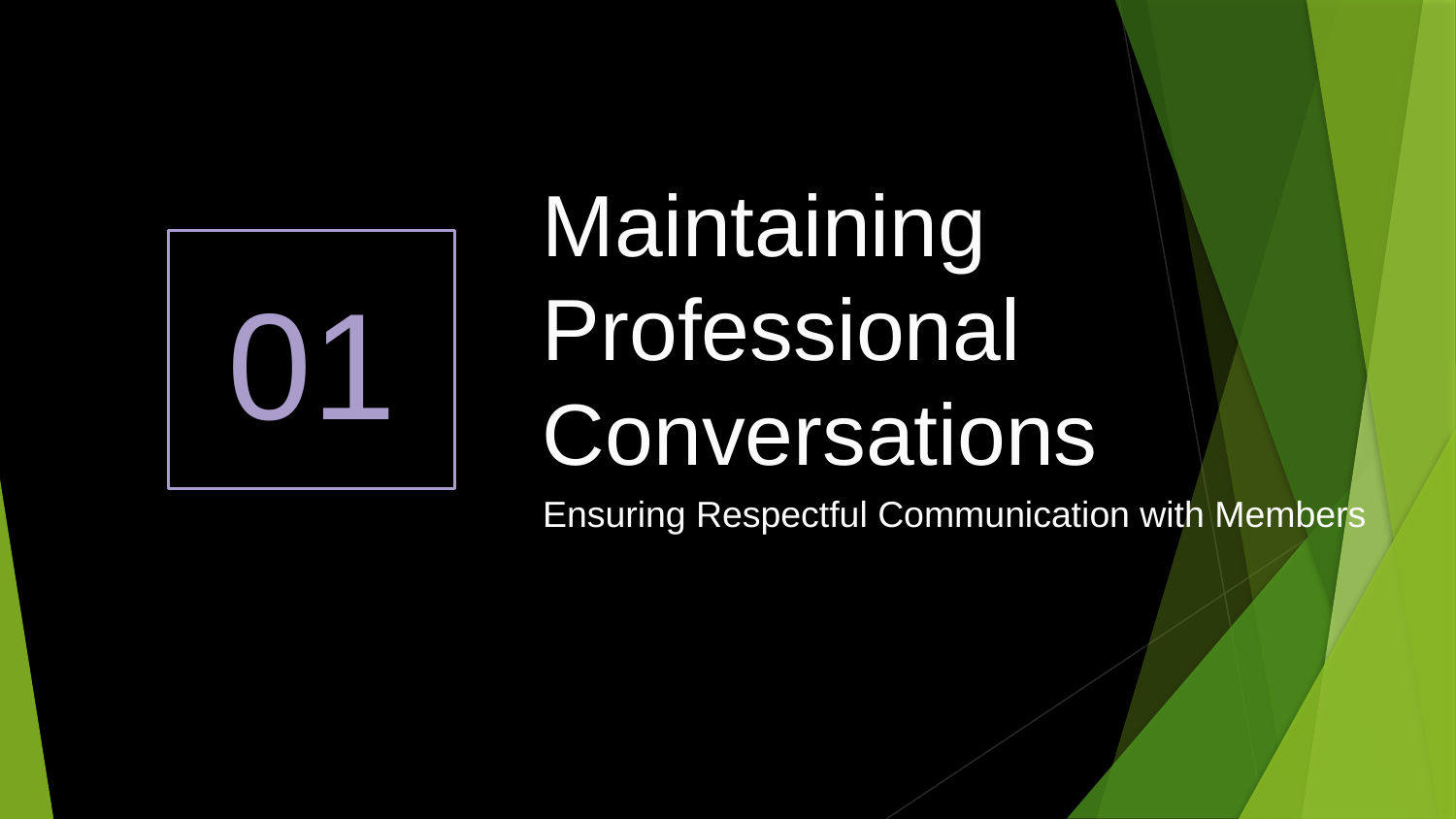

Maintaining Professional Conversations
01
Ensuring Respectful Communication with Members